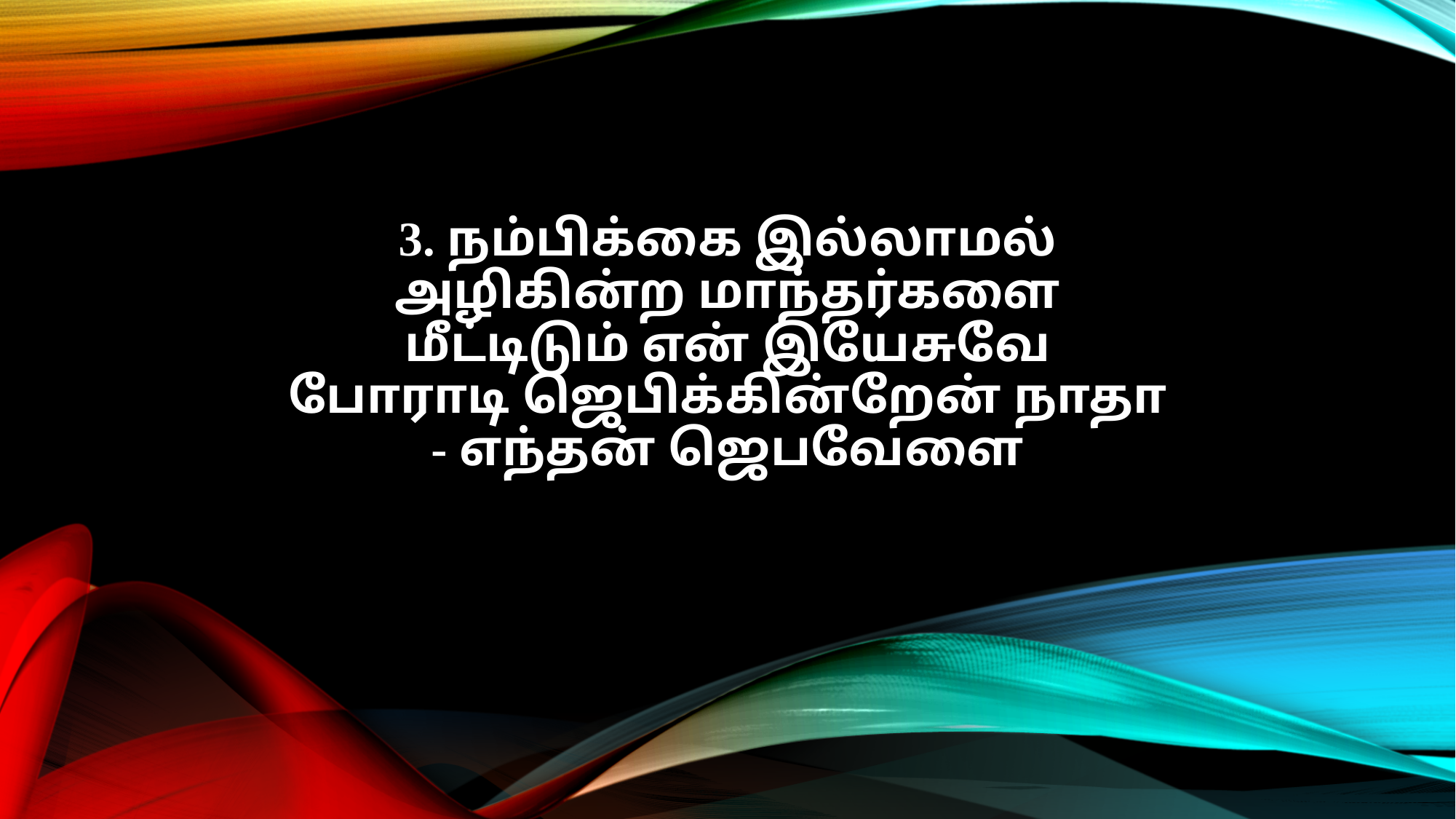

3. நம்பிக்கை இல்லாமல்
அழிகின்ற மாந்தர்களை
மீட்டிடும் என் இயேசுவே
போராடி ஜெபிக்கின்றேன் நாதா
- எந்தன் ஜெபவேளை